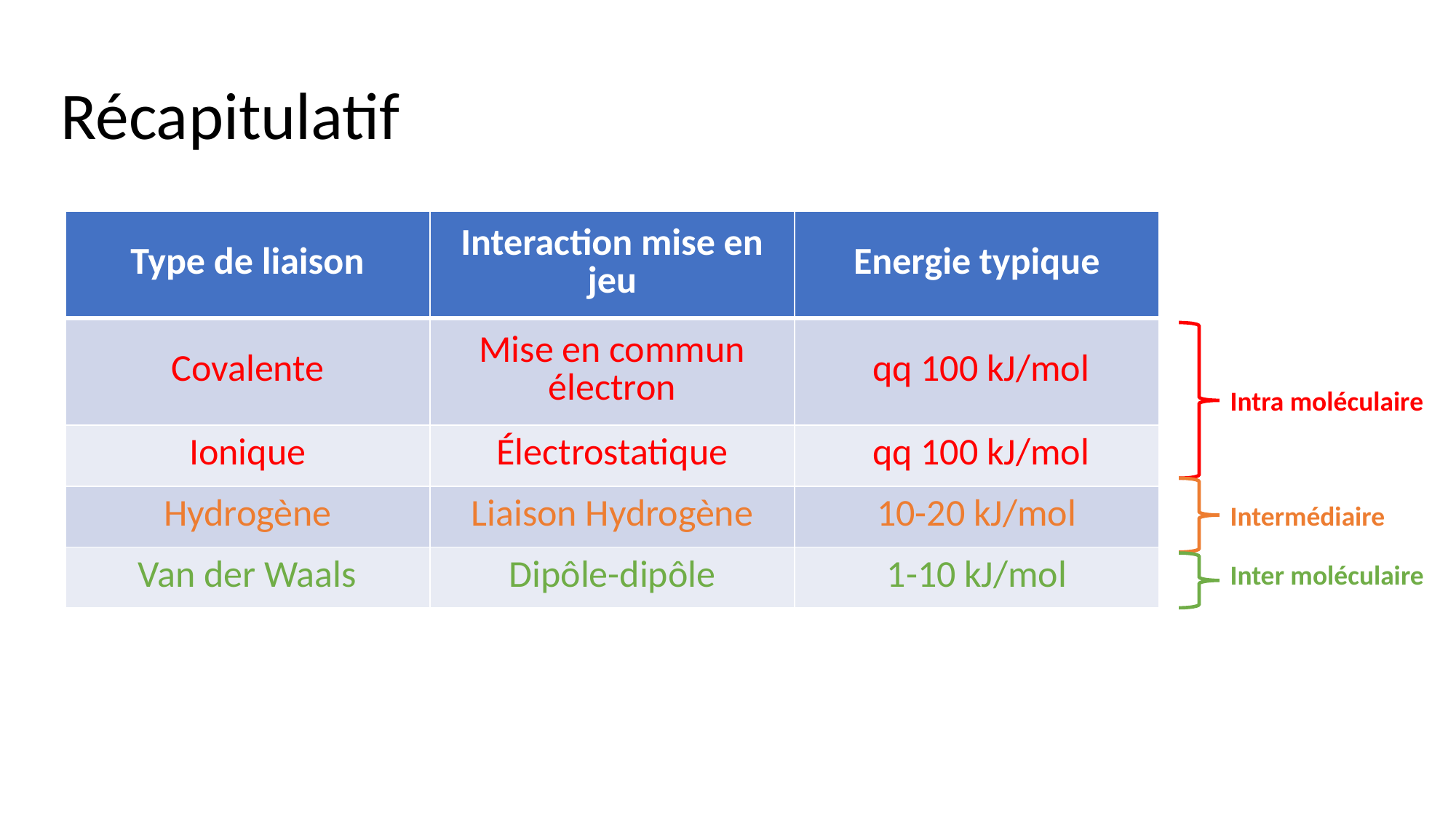

# Récapitulatif
| Type de liaison | Interaction mise en jeu | Energie typique |
| --- | --- | --- |
| Covalente | Mise en commun électron | qq 100 kJ/mol |
| Ionique | Électrostatique | qq 100 kJ/mol |
| Hydrogène | Liaison Hydrogène | 10-20 kJ/mol |
| Van der Waals | Dipôle-dipôle | 1-10 kJ/mol |

Intra moléculaire

Intermédiaire
Inter moléculaire